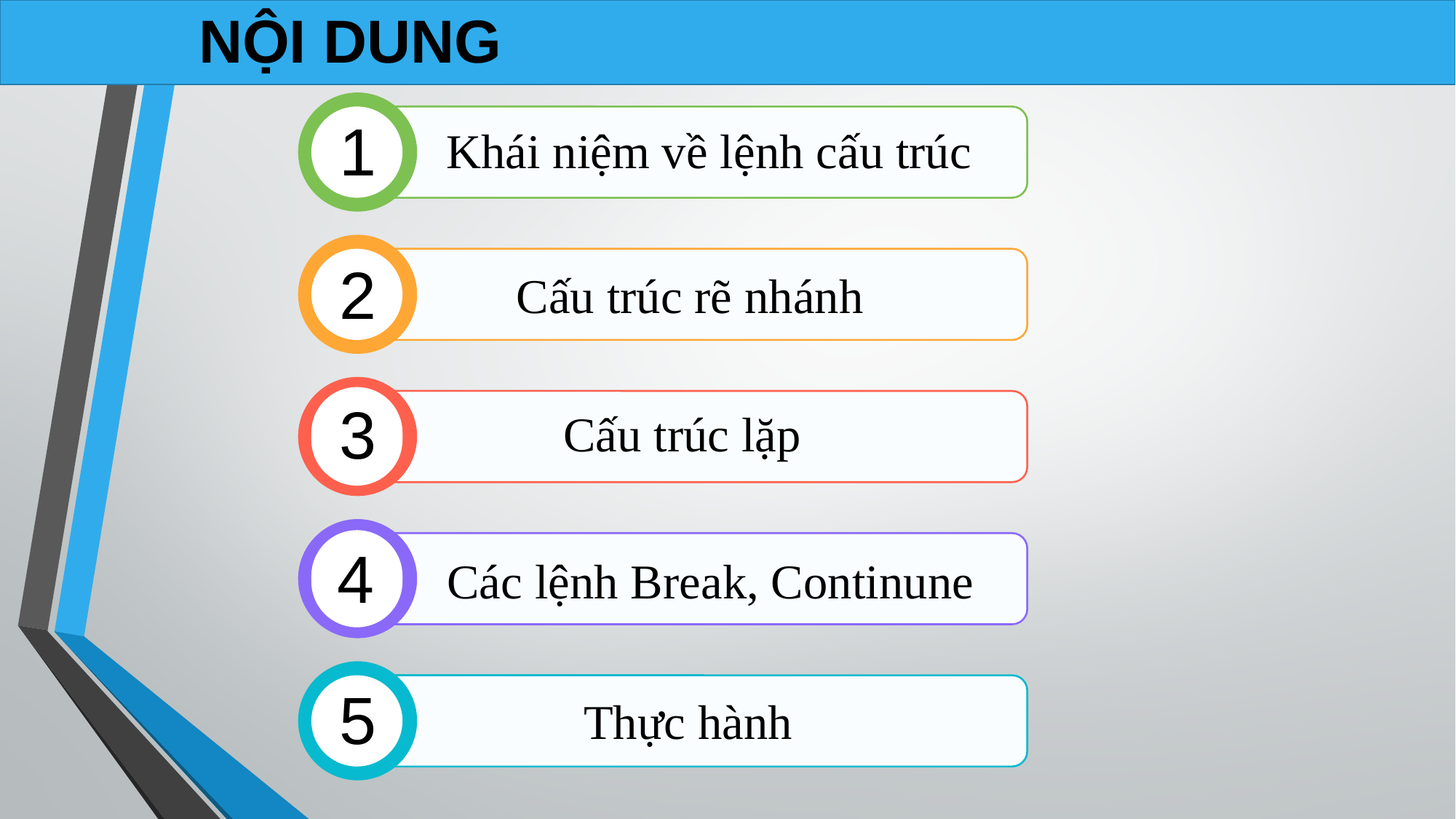

NỘI DUNG

1

Khái niệm về lệnh cấu trúc

2

Cấu trúc rẽ nhánh

3

Cấu trúc lặp

4

Các lệnh Break, Continune

5

Thực hành